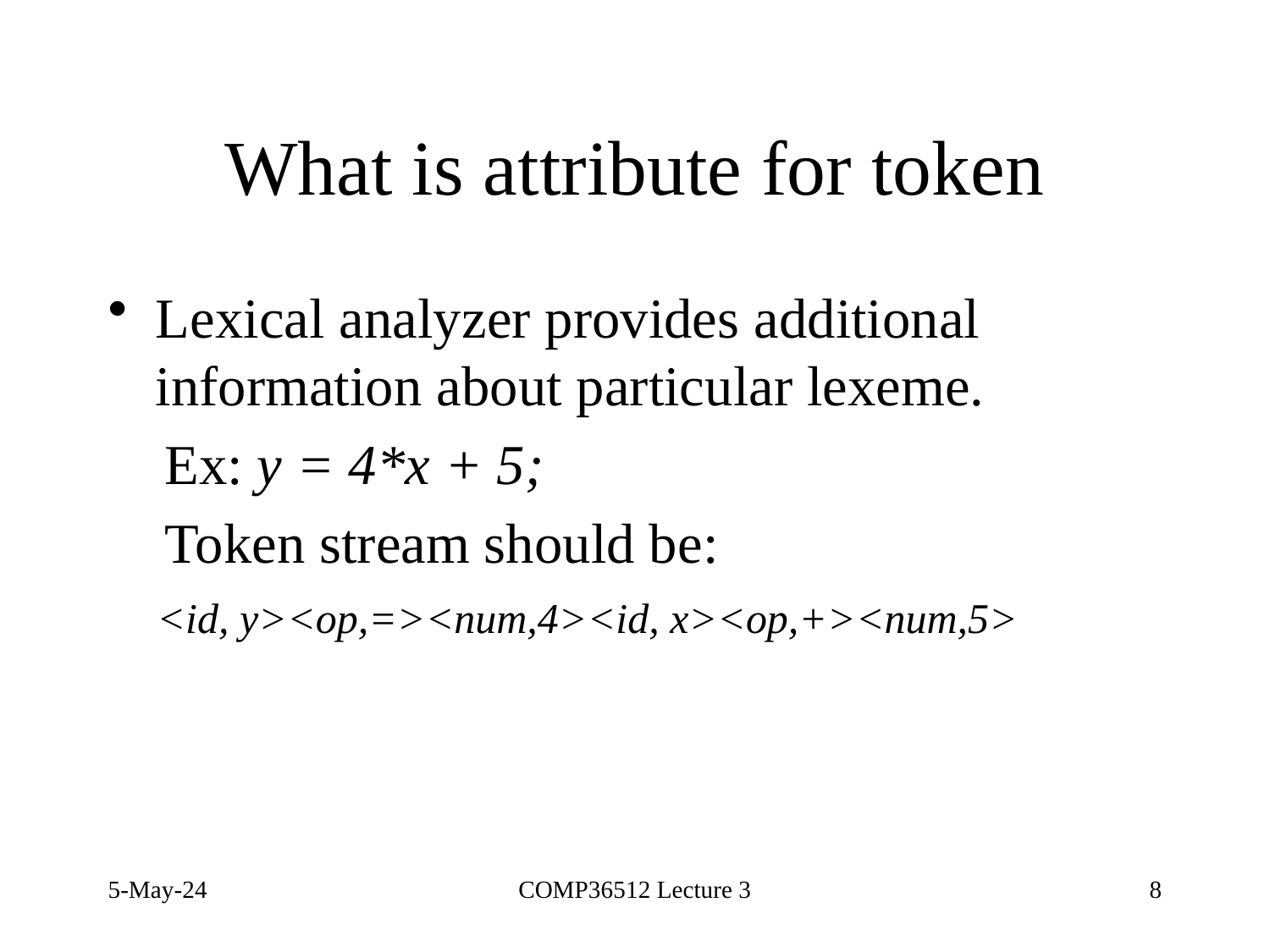

# What is attribute for token
Lexical analyzer provides additional information about particular lexeme.
    Ex: y = 4*x + 5;
    Token stream should be:
    <id, y><op,=><num,4><id, x><op,+><num,5>
5-May-24
COMP36512 Lecture 3
8